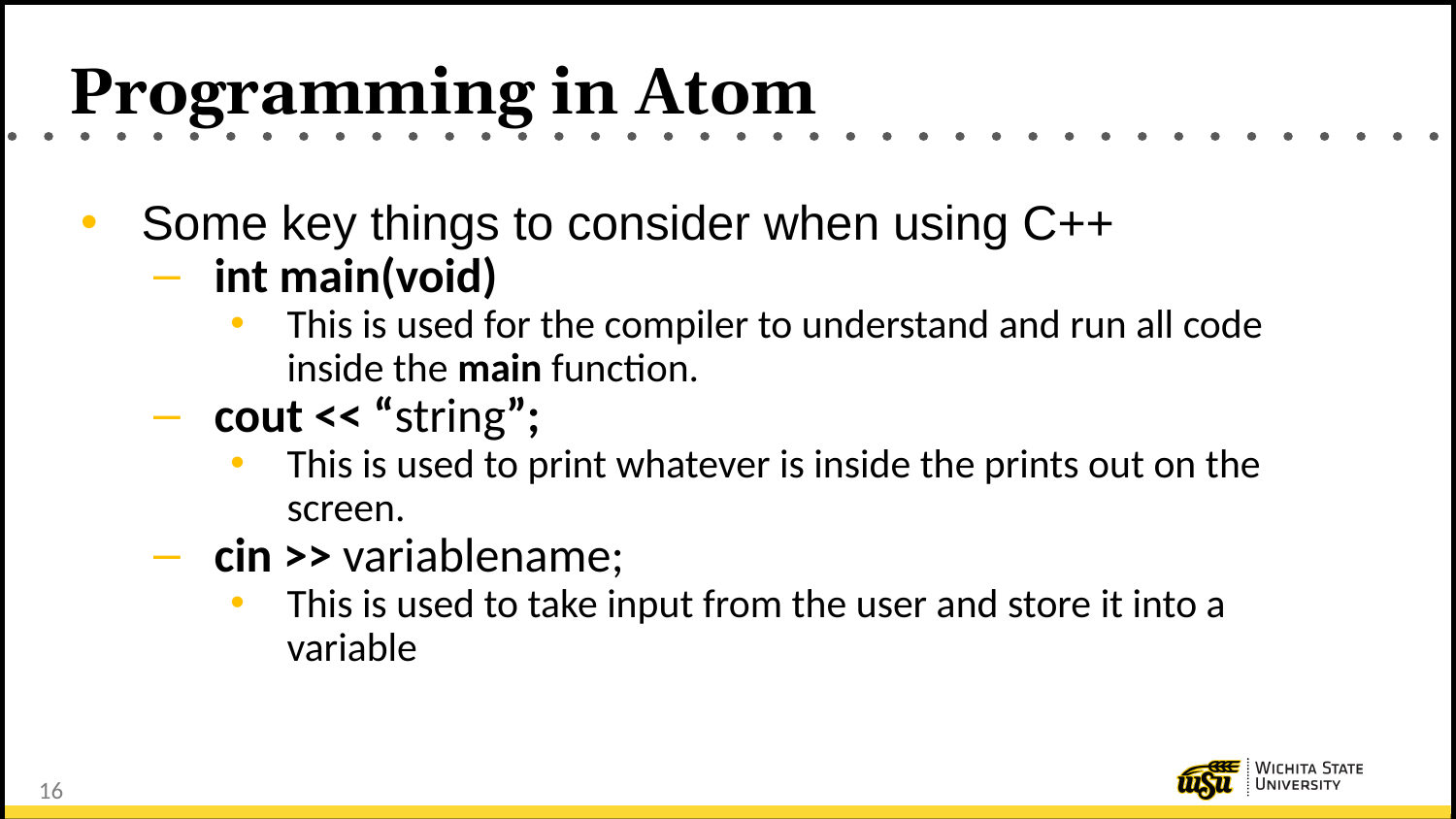

# Programming in Atom
Some key things to consider when using C++
int main(void)
This is used for the compiler to understand and run all code inside the main function.
cout << “string”;
This is used to print whatever is inside the prints out on the screen.
cin >> variablename;
This is used to take input from the user and store it into a variable